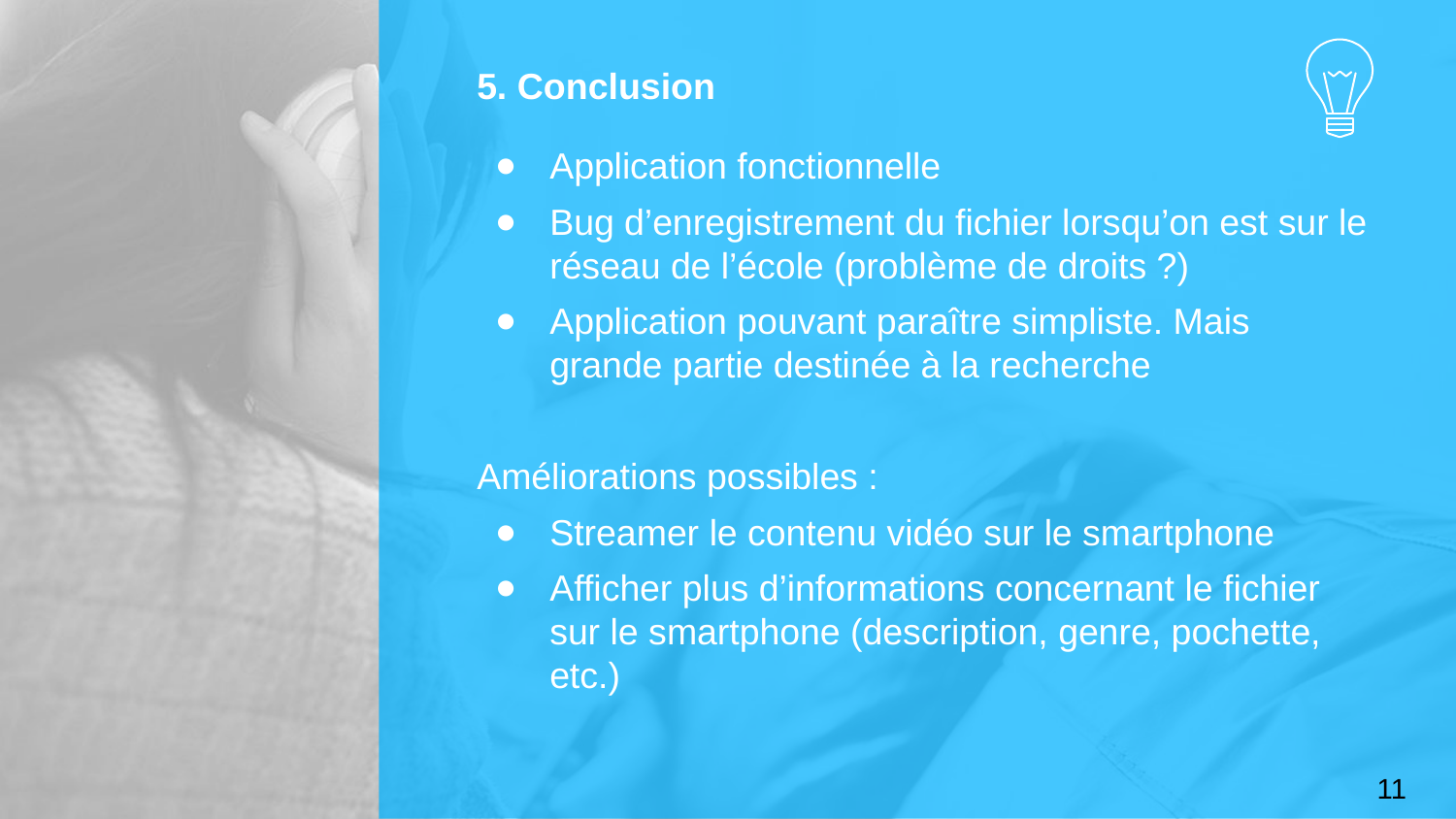

# 5. Conclusion
Application fonctionnelle
Bug d’enregistrement du fichier lorsqu’on est sur le réseau de l’école (problème de droits ?)
Application pouvant paraître simpliste. Mais grande partie destinée à la recherche

Améliorations possibles :
Streamer le contenu vidéo sur le smartphone
Afficher plus d’informations concernant le fichier sur le smartphone (description, genre, pochette,  etc.)
11